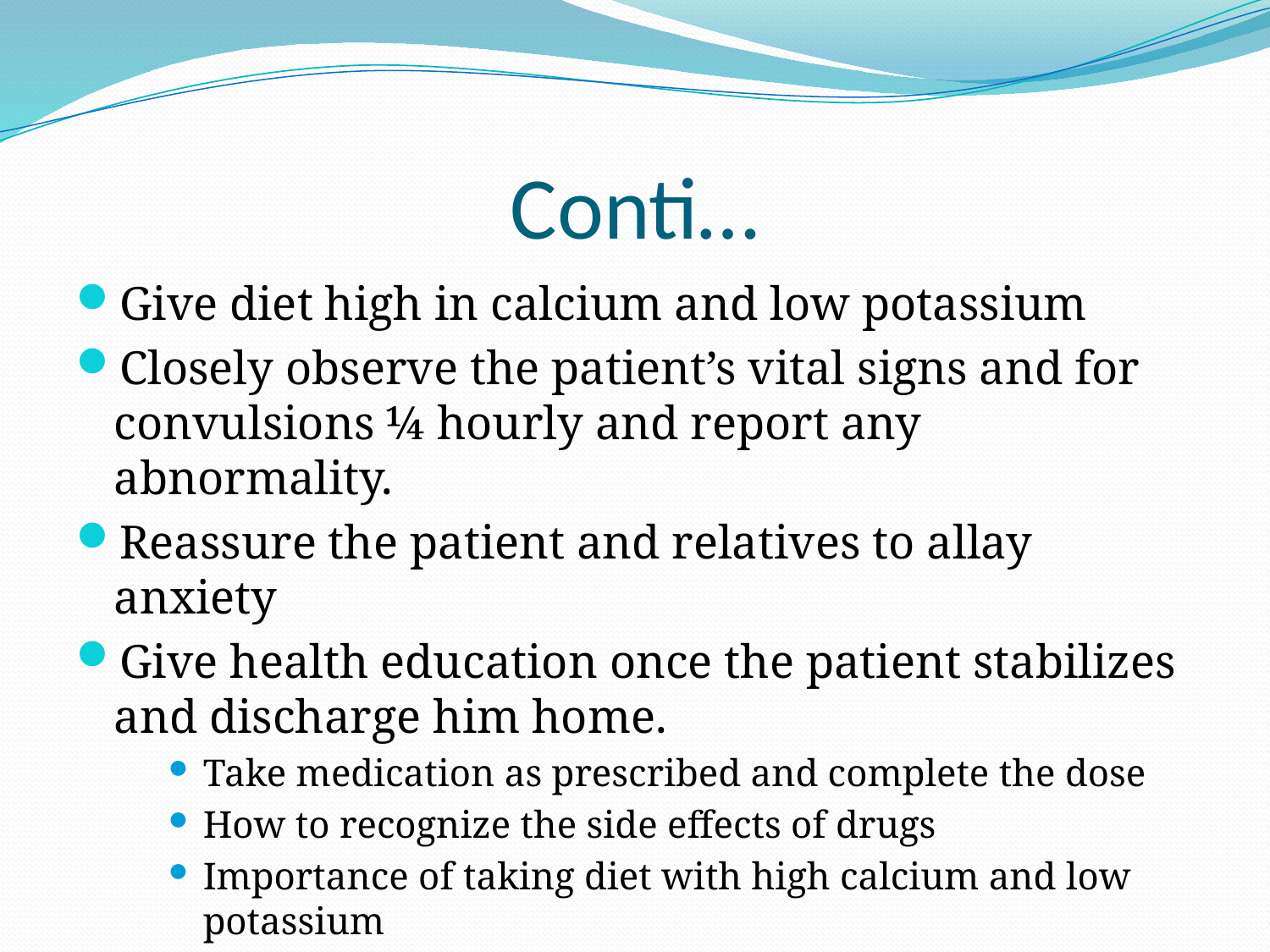

# Conti…
Give diet high in calcium and low potassium
Closely observe the patient’s vital signs and for convulsions ¼ hourly and report any abnormality.
Reassure the patient and relatives to allay anxiety
Give health education once the patient stabilizes and discharge him home.
Take medication as prescribed and complete the dose
How to recognize the side effects of drugs
Importance of taking diet with high calcium and low potassium